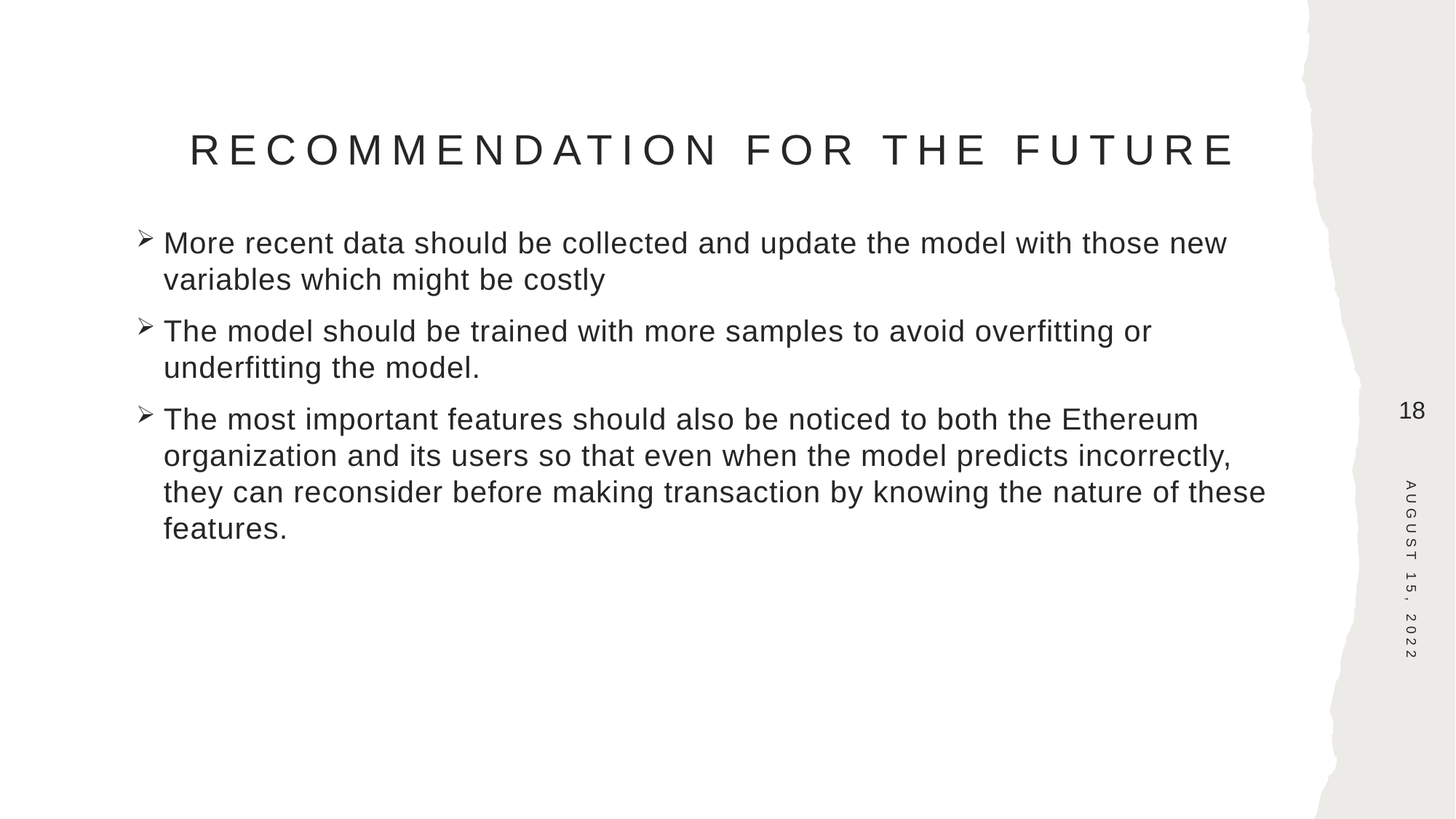

# Recommendation for the future
More recent data should be collected and update the model with those new variables which might be costly
The model should be trained with more samples to avoid overfitting or underfitting the model.
The most important features should also be noticed to both the Ethereum organization and its users so that even when the model predicts incorrectly, they can reconsider before making transaction by knowing the nature of these features.

18
August 15, 2022